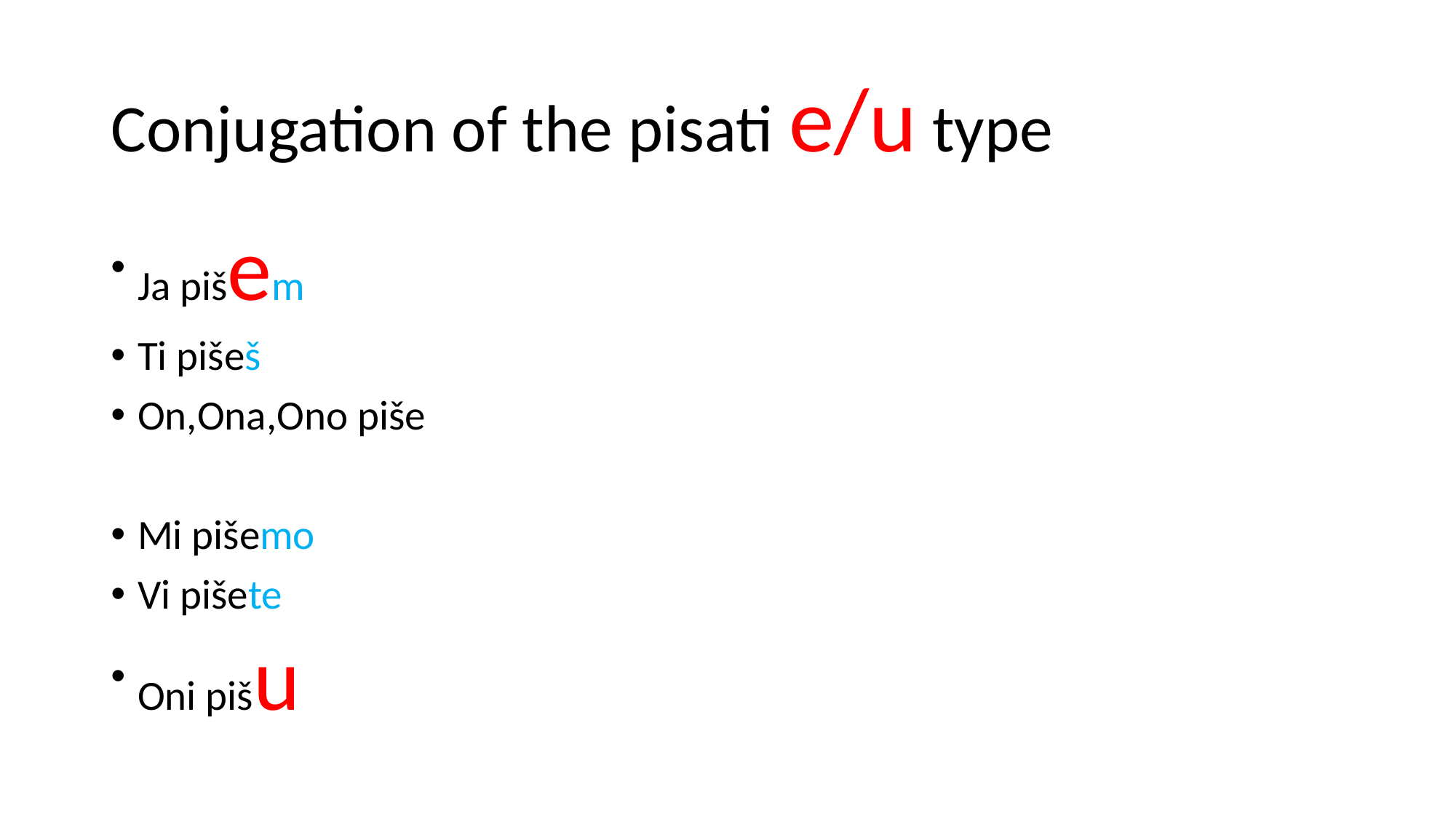

# Conjugation of the pisati e/u type
Ja pišem
Ti pišeš
On,Ona,Ono piše

Mi pišemo
Vi pišete
Oni pišu